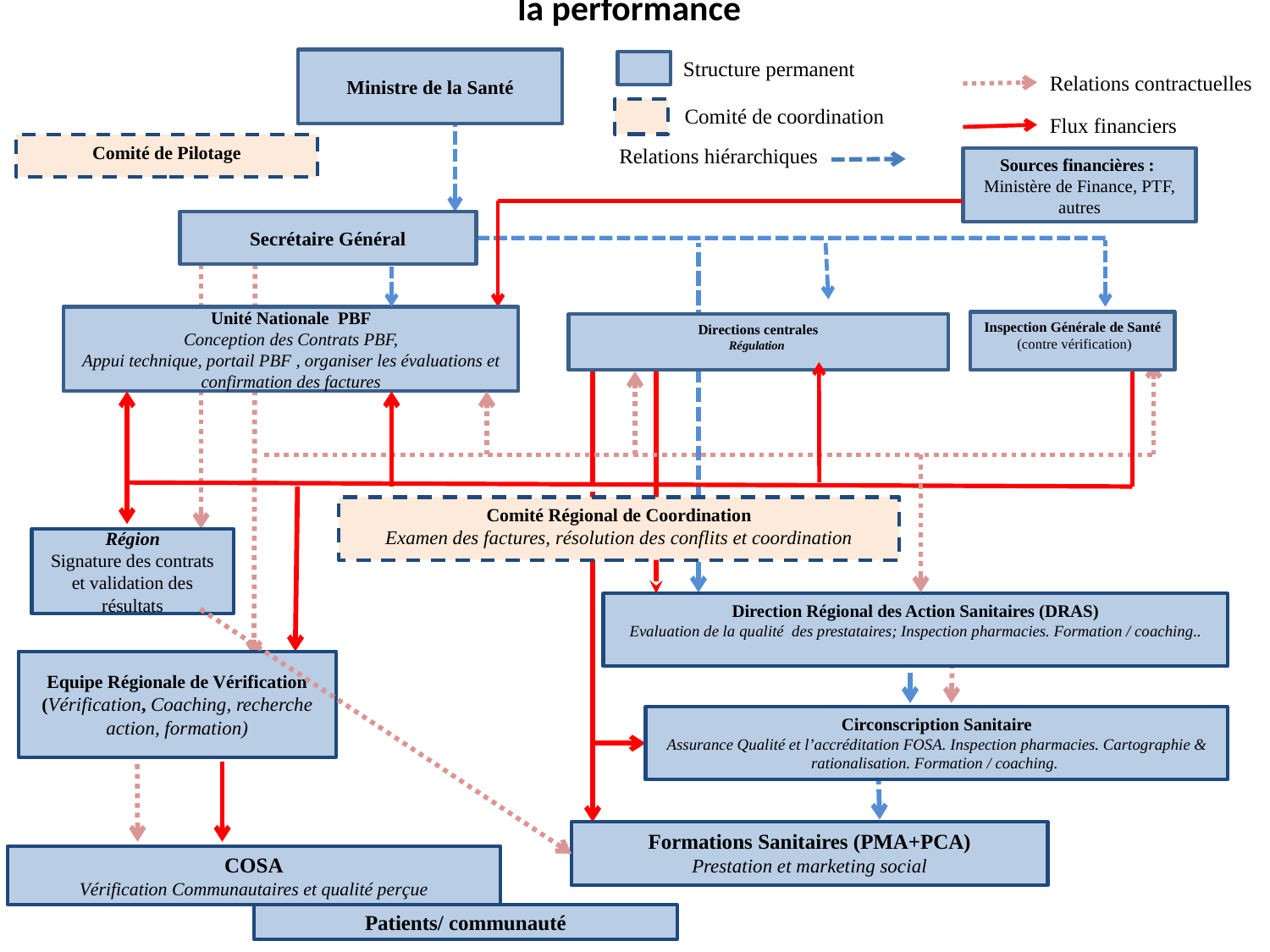

# Schéma du montage institutionnel et fonctionnel du financement basé sur la performance
Structure permanent
Ministre de la Santé

Relations contractuelles
Comité de coordination

Flux financiers
Comité de Pilotage
Relations hiérarchiques
Sources financières :
Ministère de Finance, PTF, autres
Secrétaire Général
Unité Nationale  PBF
Conception des Contrats PBF,
Appui technique, portail PBF , organiser les évaluations et confirmation des factures
Inspection Générale de Santé  (contre vérification)
Directions centrales
Régulation
Comité Régional de Coordination
Examen des factures, résolution des conflits et coordination

Région
Signature des contrats et validation des résultats
Direction Régional des Action Sanitaires (DRAS)
Evaluation de la qualité  des prestataires; Inspection pharmacies. Formation / coaching..
Equipe Régionale de Vérification (Vérification, Coaching, recherche action, formation)
Circonscription Sanitaire
Assurance Qualité et l’accréditation FOSA. Inspection pharmacies. Cartographie & rationalisation. Formation / coaching.
Formations Sanitaires (PMA+PCA)
Prestation et marketing social
COSA
Vérification Communautaires et qualité perçue
Patients/ communauté